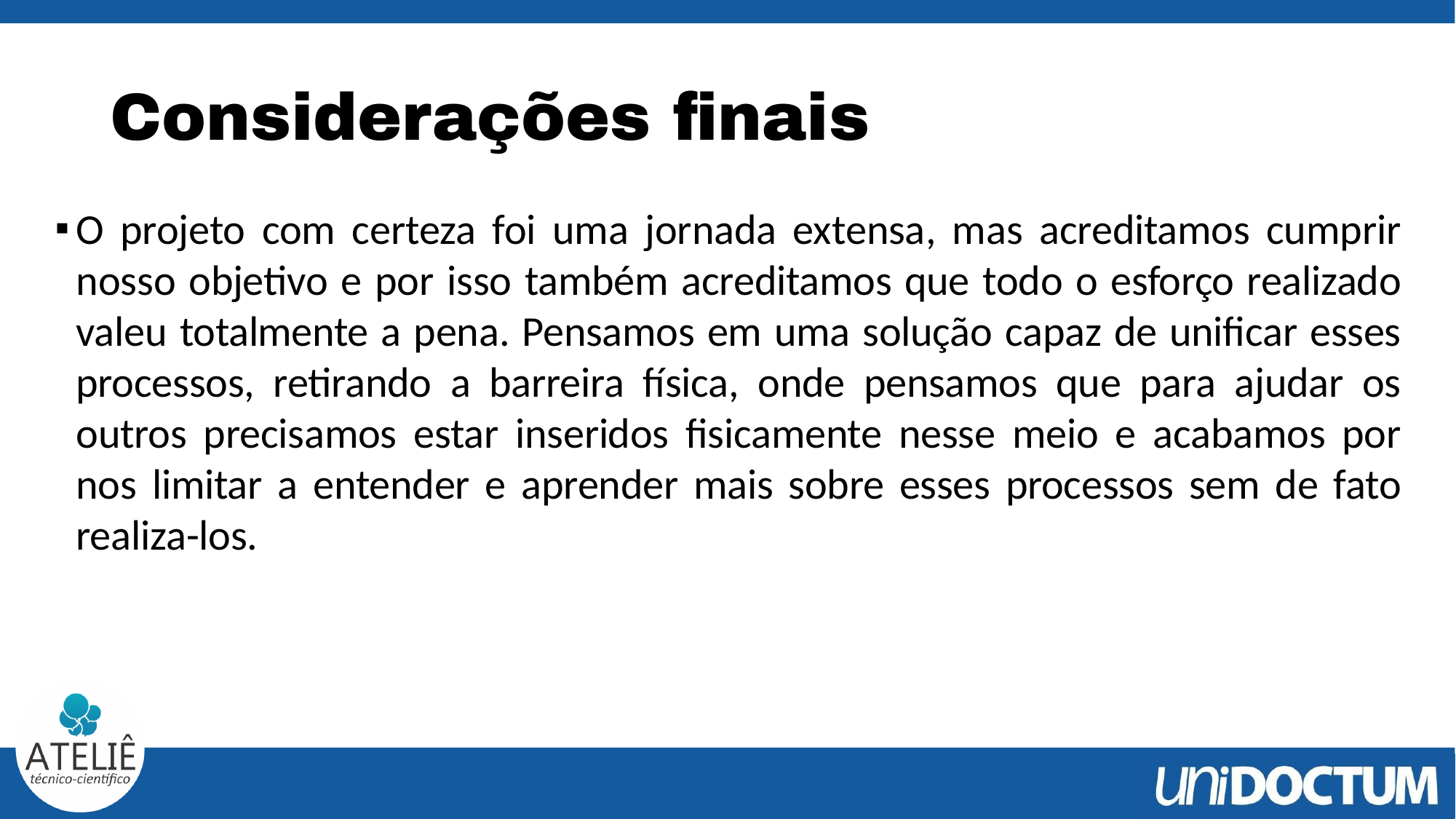

# Considerações finais
O projeto com certeza foi uma jornada extensa, mas acreditamos cumprir nosso objetivo e por isso também acreditamos que todo o esforço realizado valeu totalmente a pena. Pensamos em uma solução capaz de unificar esses processos, retirando a barreira física, onde pensamos que para ajudar os outros precisamos estar inseridos fisicamente nesse meio e acabamos por nos limitar a entender e aprender mais sobre esses processos sem de fato realiza-los.